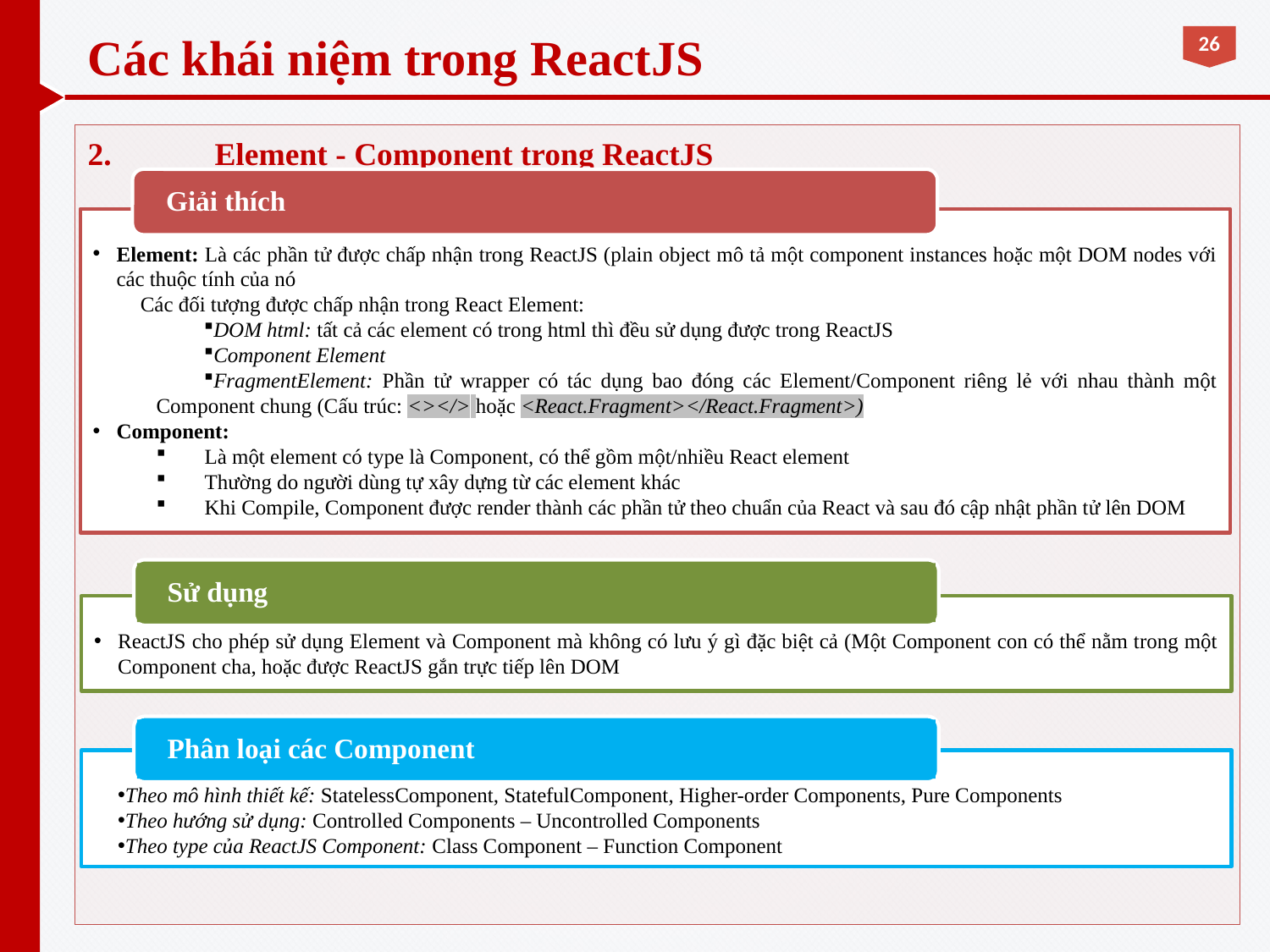

# Các khái niệm trong ReactJS
2.	Element - Component trong ReactJS

Giải thích

Element: Là các phần tử được chấp nhận trong ReactJS (plain object mô tả một component instances hoặc một DOM nodes với các thuộc tính của nó
Các đối tượng được chấp nhận trong React Element:
DOM html: tất cả các element có trong html thì đều sử dụng được trong ReactJS
Component Element
FragmentElement: Phần tử wrapper có tác dụng bao đóng các Element/Component riêng lẻ với nhau thành một Component chung (Cấu trúc: <></> hoặc <React.Fragment></React.Fragment>)
Component:
Là một element có type là Component, có thể gồm một/nhiều React element
Thường do người dùng tự xây dựng từ các element khác
Khi Compile, Component được render thành các phần tử theo chuẩn của React và sau đó cập nhật phần tử lên DOM

Sử dụng

ReactJS cho phép sử dụng Element và Component mà không có lưu ý gì đặc biệt cả (Một Component con có thể nằm trong một Component cha, hoặc được ReactJS gắn trực tiếp lên DOM

Phân loại các Component

Theo mô hình thiết kế: StatelessComponent, StatefulComponent, Higher-order Components, Pure Components
Theo hướng sử dụng: Controlled Components – Uncontrolled Components
Theo type của ReactJS Component: Class Component – Function Component